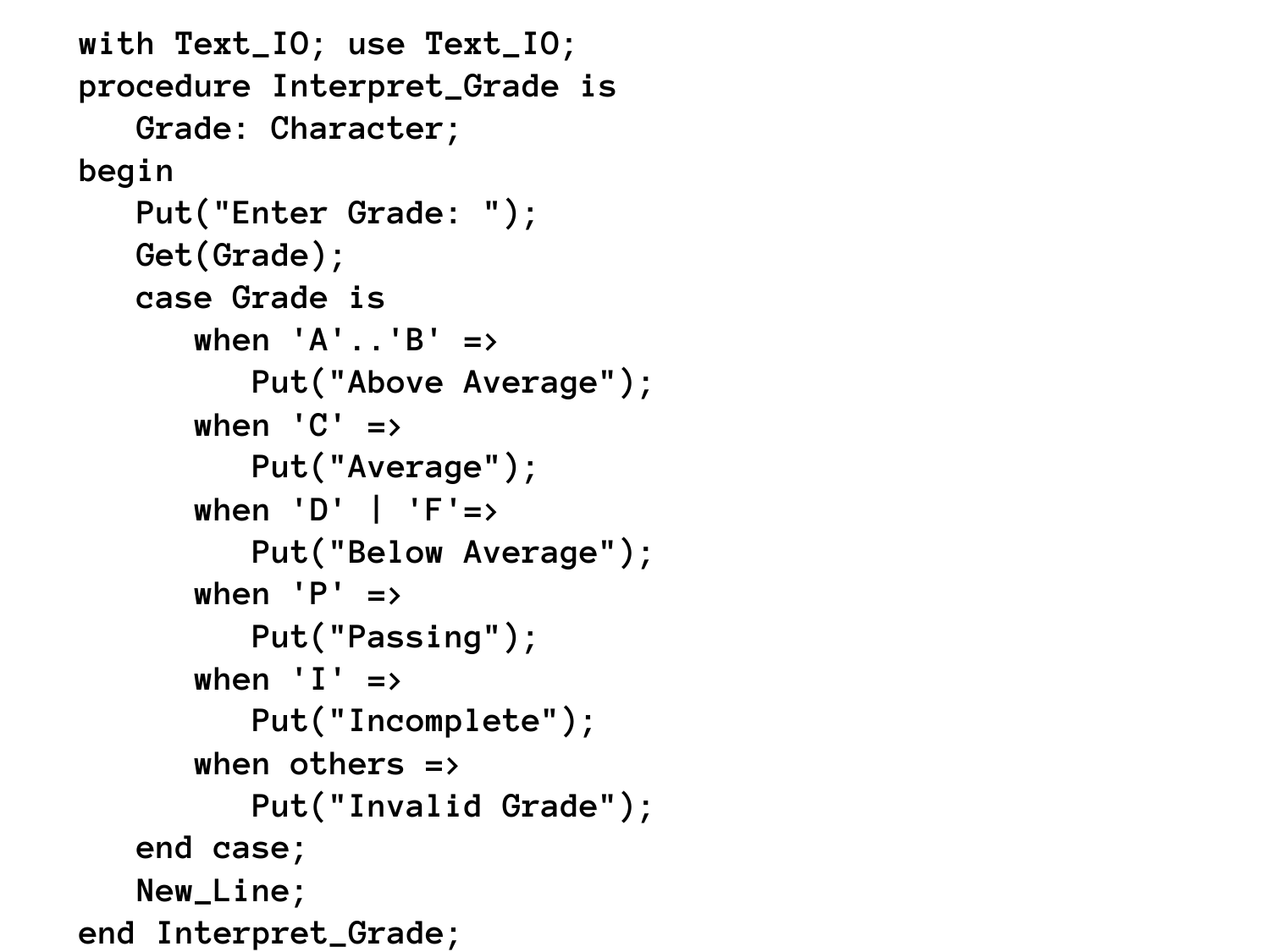

with Text_IO; use Text_IO;
procedure Interpret_Grade is
   Grade: Character;
begin
   Put("Enter Grade: ");
   Get(Grade);
   case Grade is
      when 'A'..'B' =>
         Put("Above Average");
      when 'C' =>
         Put("Average");
      when 'D' | 'F'=>
         Put("Below Average");
      when 'P' =>
         Put("Passing");
      when 'I' =>
         Put("Incomplete");
      when others =>
         Put("Invalid Grade");
   end case;
   New_Line;
end Interpret_Grade;